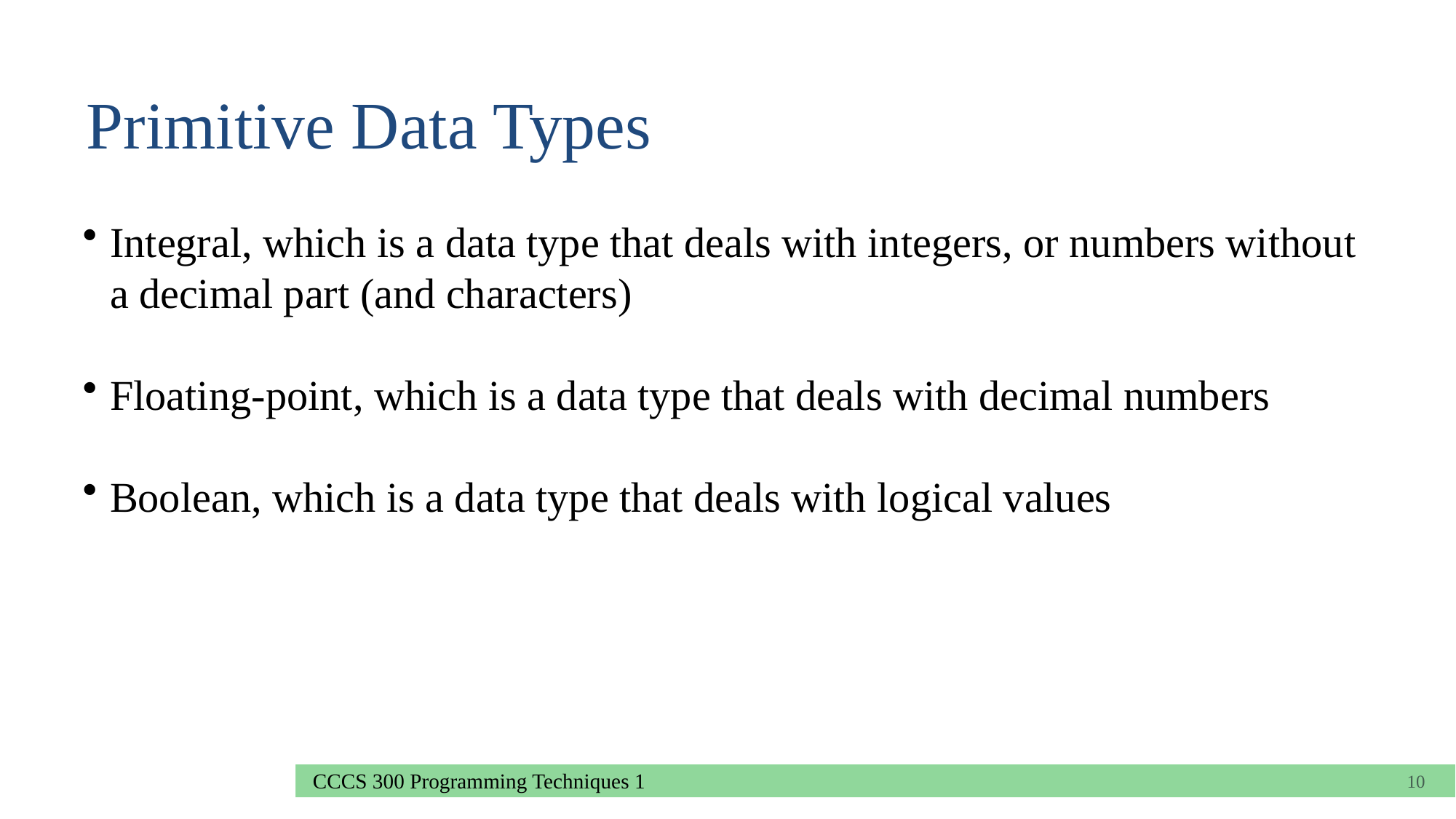

# Primitive Data Types
Integral, which is a data type that deals with integers, or numbers without a decimal part (and characters)
Floating-point, which is a data type that deals with decimal numbers
Boolean, which is a data type that deals with logical values
10
CCCS 300 Programming Techniques 1